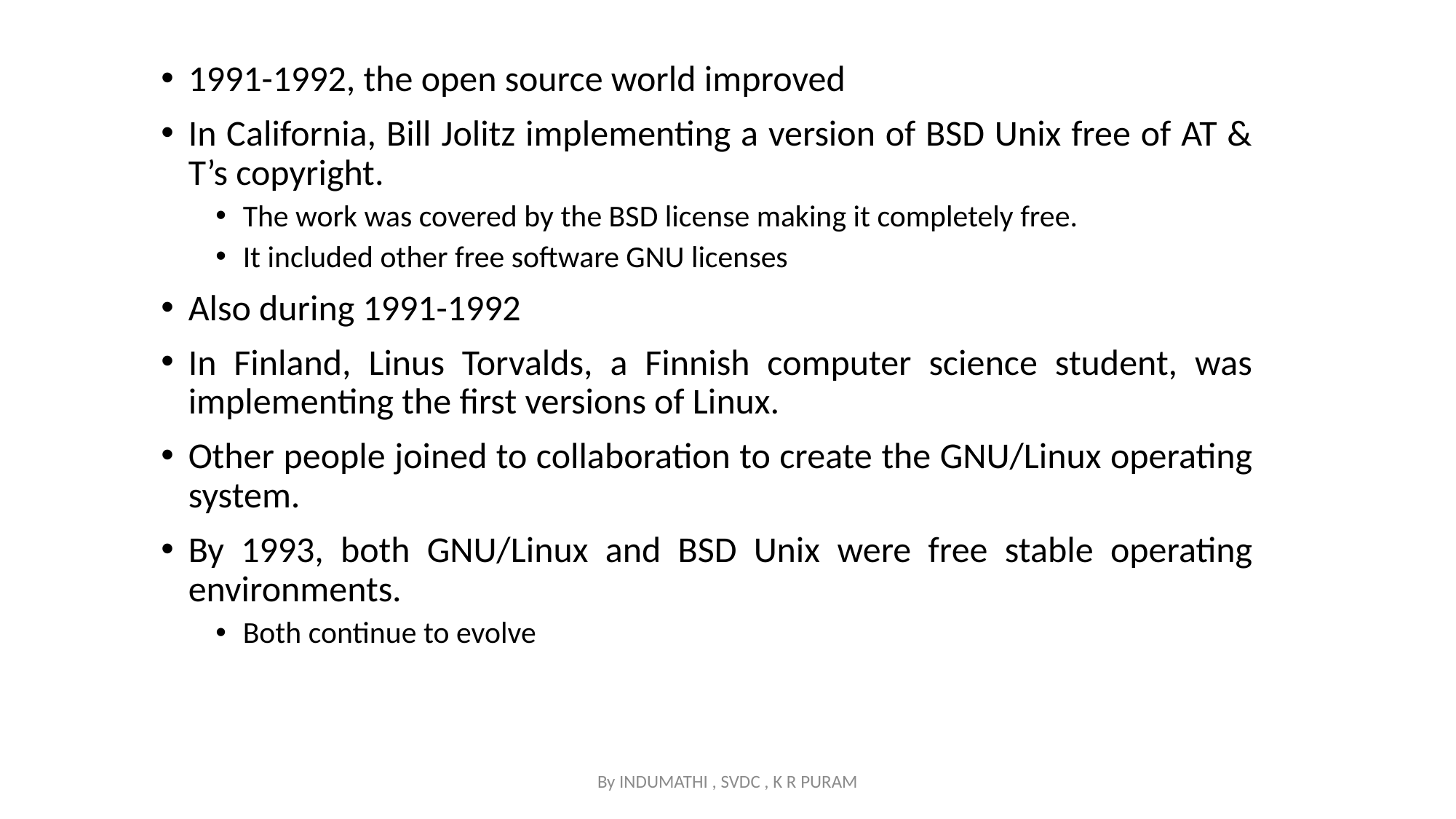

1991-1992, the open source world improved
In California, Bill Jolitz implementing a version of BSD Unix free of AT & T’s copyright.
The work was covered by the BSD license making it completely free.
It included other free software GNU licenses
Also during 1991-1992
In Finland, Linus Torvalds, a Finnish computer science student, was implementing the first versions of Linux.
Other people joined to collaboration to create the GNU/Linux operating system.
By 1993, both GNU/Linux and BSD Unix were free stable operating environments.
Both continue to evolve

By INDUMATHI , SVDC , K R PURAM